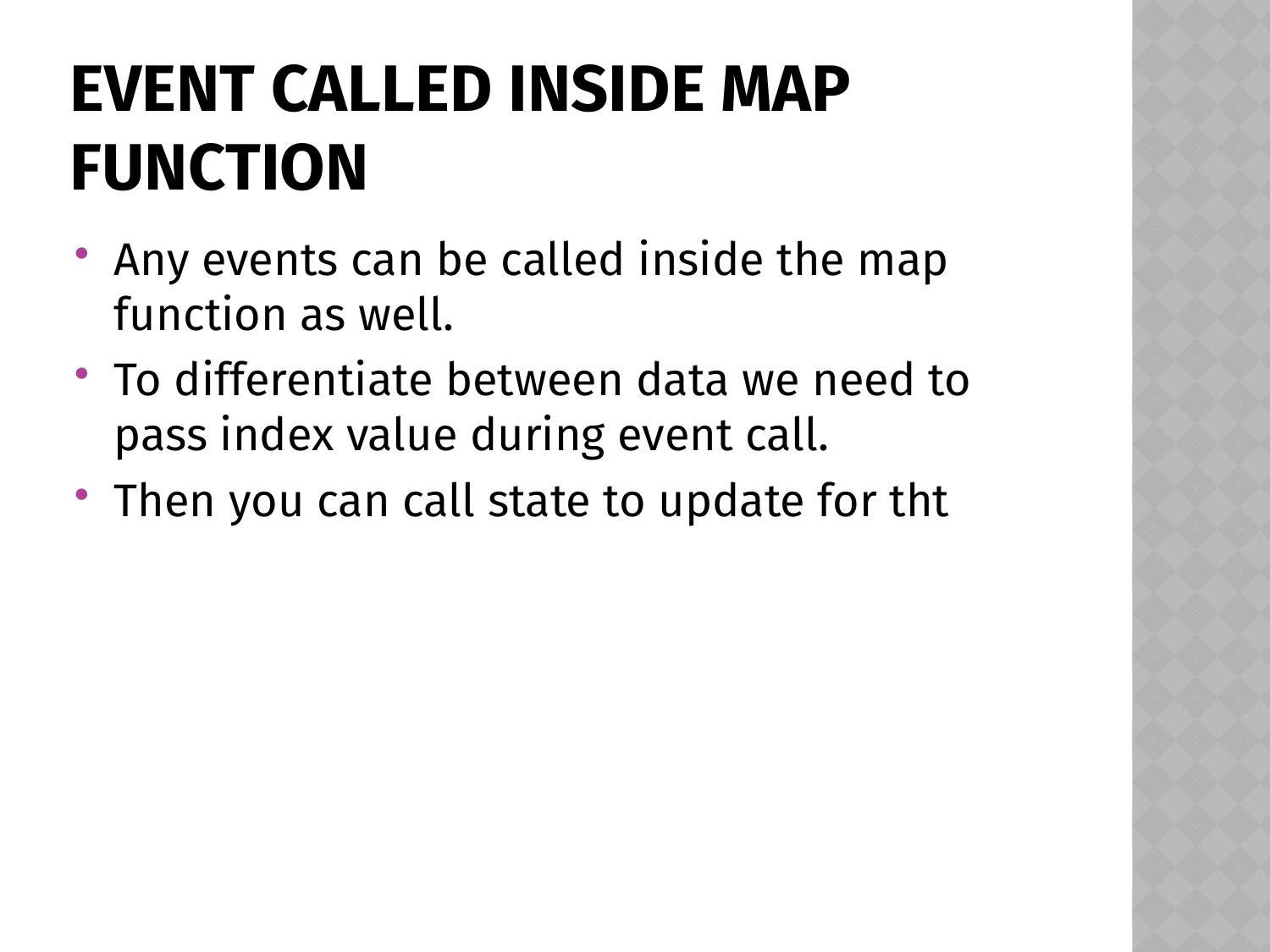

# Event called inside map function
Any events can be called inside the map function as well.
To differentiate between data we need to pass index value during event call.
Then you can call state to update for tht